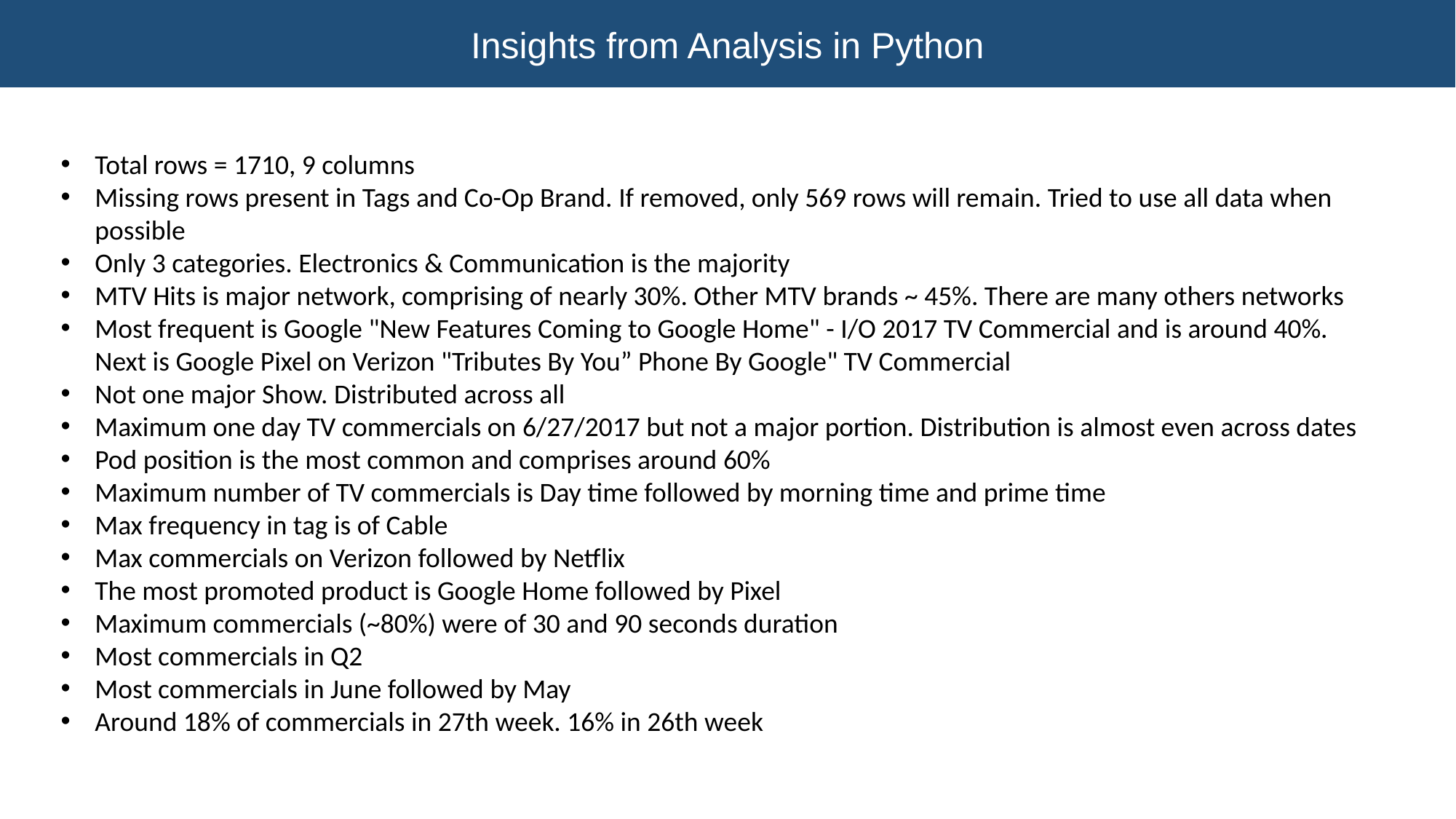

Insights from Analysis in Python
Total rows = 1710, 9 columns
Missing rows present in Tags and Co-Op Brand. If removed, only 569 rows will remain. Tried to use all data when possible
Only 3 categories. Electronics & Communication is the majority
MTV Hits is major network, comprising of nearly 30%. Other MTV brands ~ 45%. There are many others networks
Most frequent is Google "New Features Coming to Google Home" - I/O 2017 TV Commercial and is around 40%. Next is Google Pixel on Verizon "Tributes By You” Phone By Google" TV Commercial
Not one major Show. Distributed across all
Maximum one day TV commercials on 6/27/2017 but not a major portion. Distribution is almost even across dates
Pod position is the most common and comprises around 60%
Maximum number of TV commercials is Day time followed by morning time and prime time
Max frequency in tag is of Cable
Max commercials on Verizon followed by Netflix
The most promoted product is Google Home followed by Pixel
Maximum commercials (~80%) were of 30 and 90 seconds duration
Most commercials in Q2
Most commercials in June followed by May
Around 18% of commercials in 27th week. 16% in 26th week